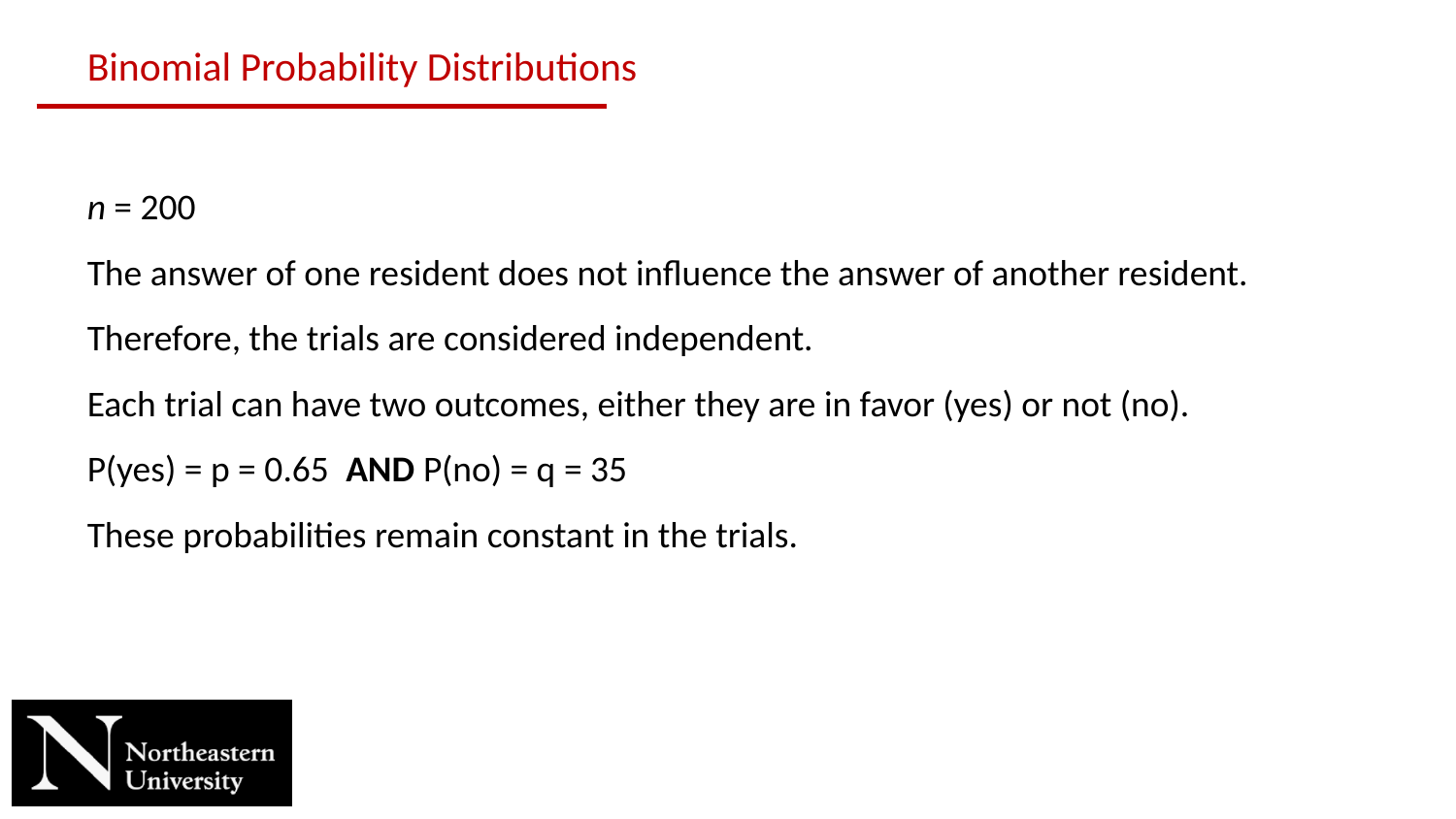

Binomial Probability Distributions
n = 200
The answer of one resident does not influence the answer of another resident.
Therefore, the trials are considered independent.
Each trial can have two outcomes, either they are in favor (yes) or not (no).
P(yes) = p = 0.65  AND P(no) = q = 35
These probabilities remain constant in the trials.